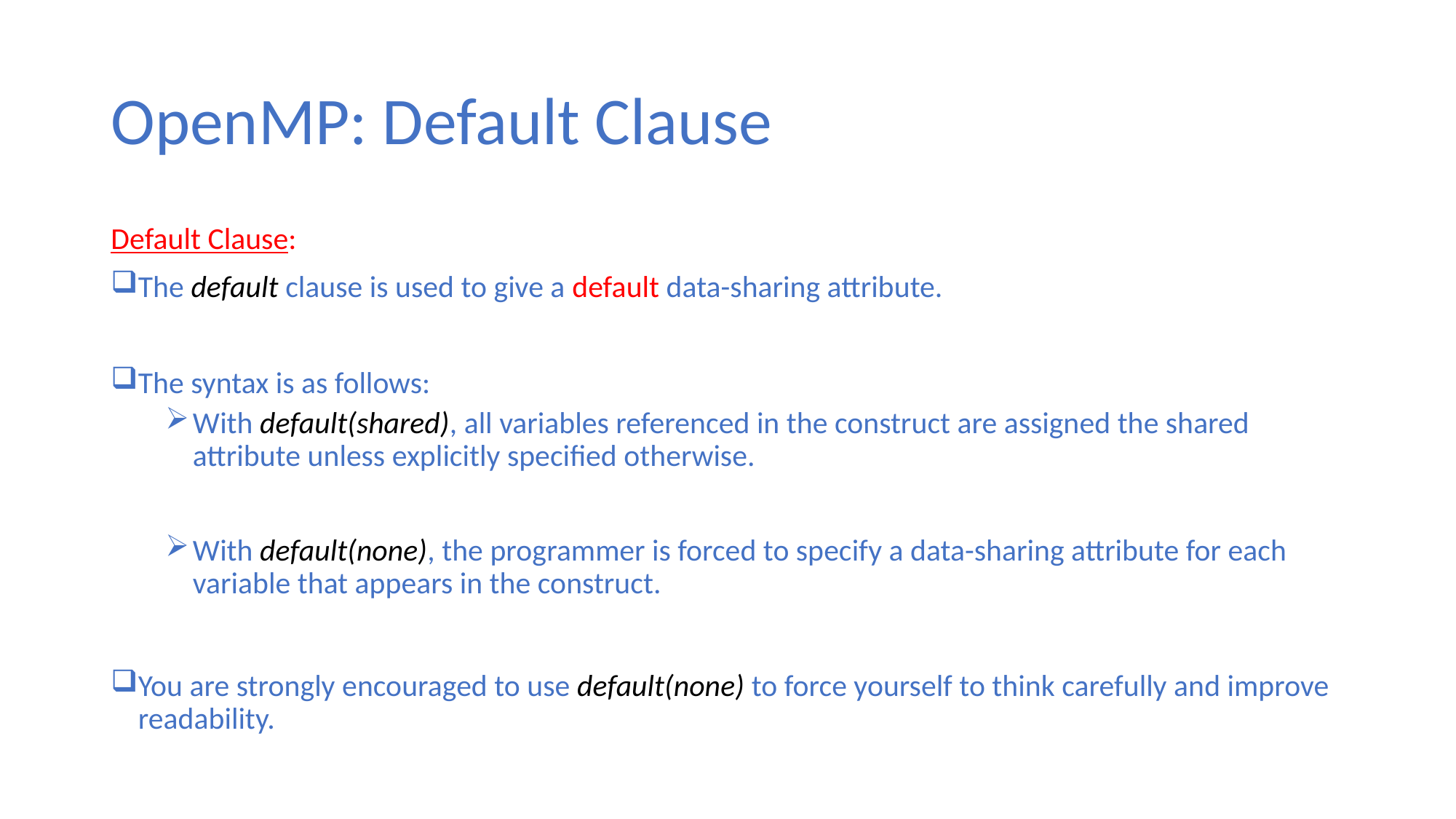

# OpenMP: Default Clause
Default Clause:
The default clause is used to give a default data-sharing attribute.

The syntax is as follows:
With default(shared), all variables referenced in the construct are assigned the shared attribute unless explicitly specified otherwise.

With default(none), the programmer is forced to specify a data-sharing attribute for each variable that appears in the construct.

You are strongly encouraged to use default(none) to force yourself to think carefully and improve readability.